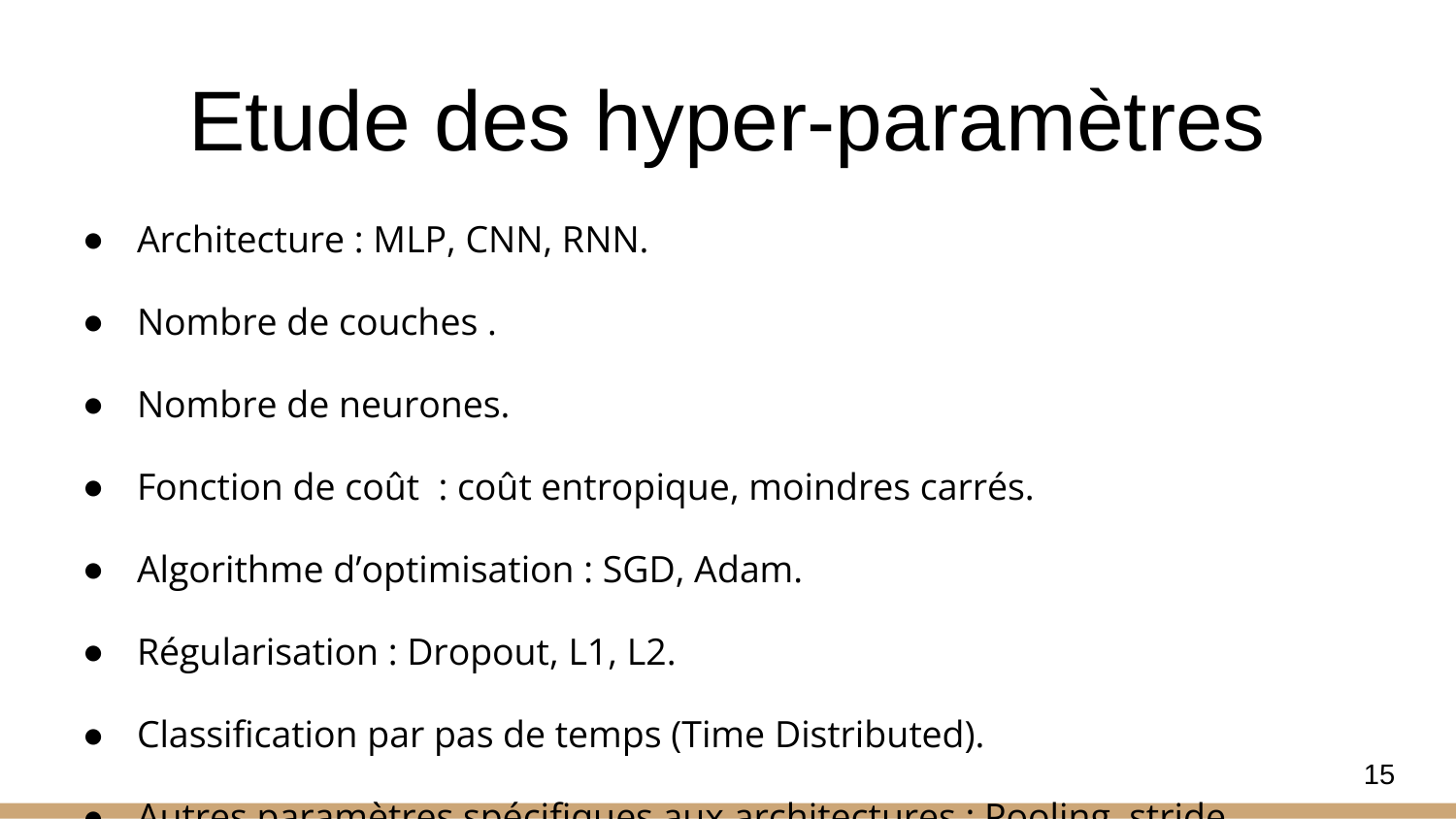

# Etude des hyper-paramètres
Architecture : MLP, CNN, RNN.
Nombre de couches .
Nombre de neurones.
Fonction de coût  : coût entropique, moindres carrés.
Algorithme d’optimisation : SGD, Adam.
Régularisation : Dropout, L1, L2.
Classification par pas de temps (Time Distributed).
Autres paramètres spécifiques aux architectures : Pooling, stride.
15